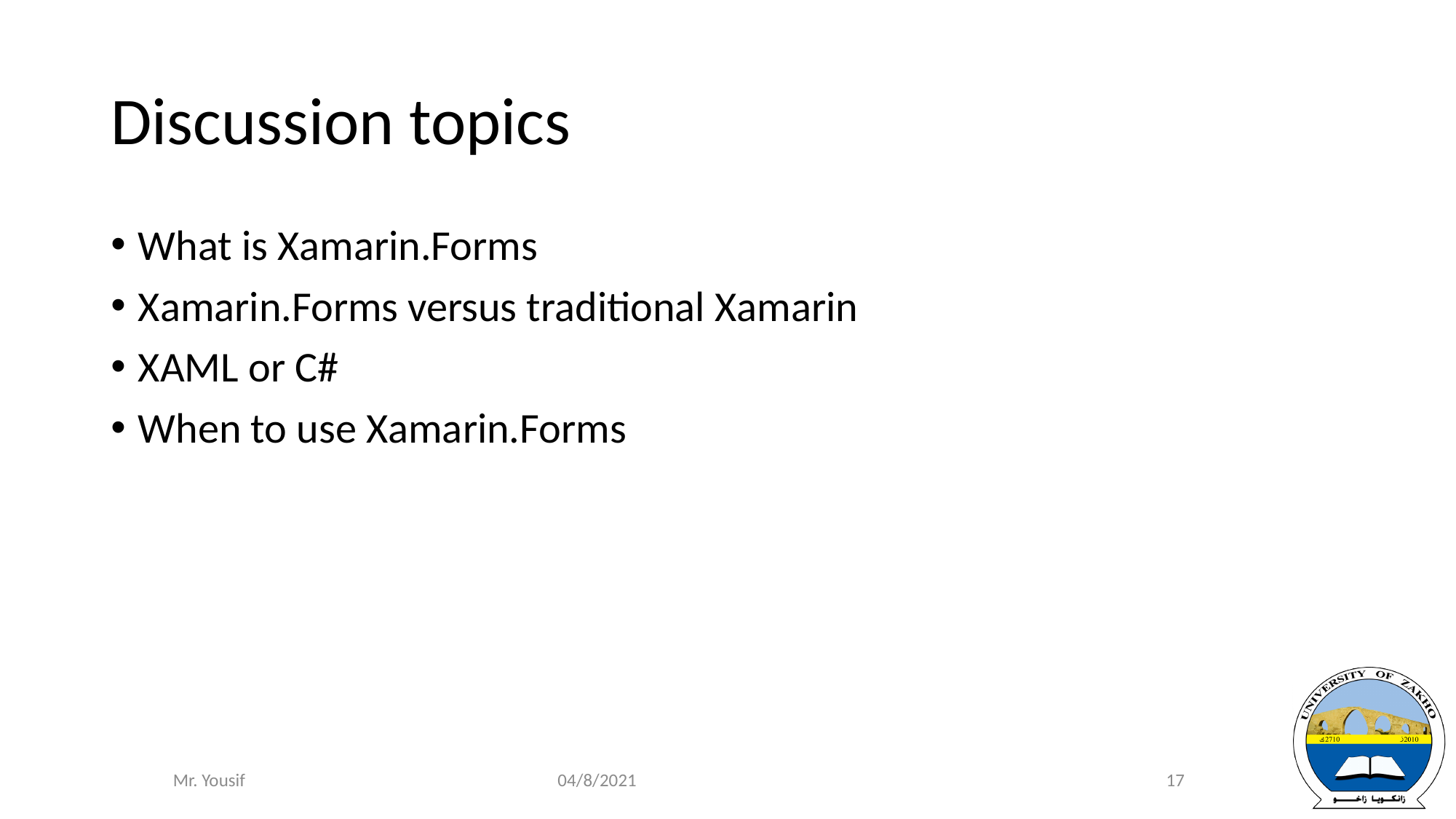

# Discussion topics
What is Xamarin.Forms
Xamarin.Forms versus traditional Xamarin
XAML or C#
When to use Xamarin.Forms
04/8/2021
17
Mr. Yousif